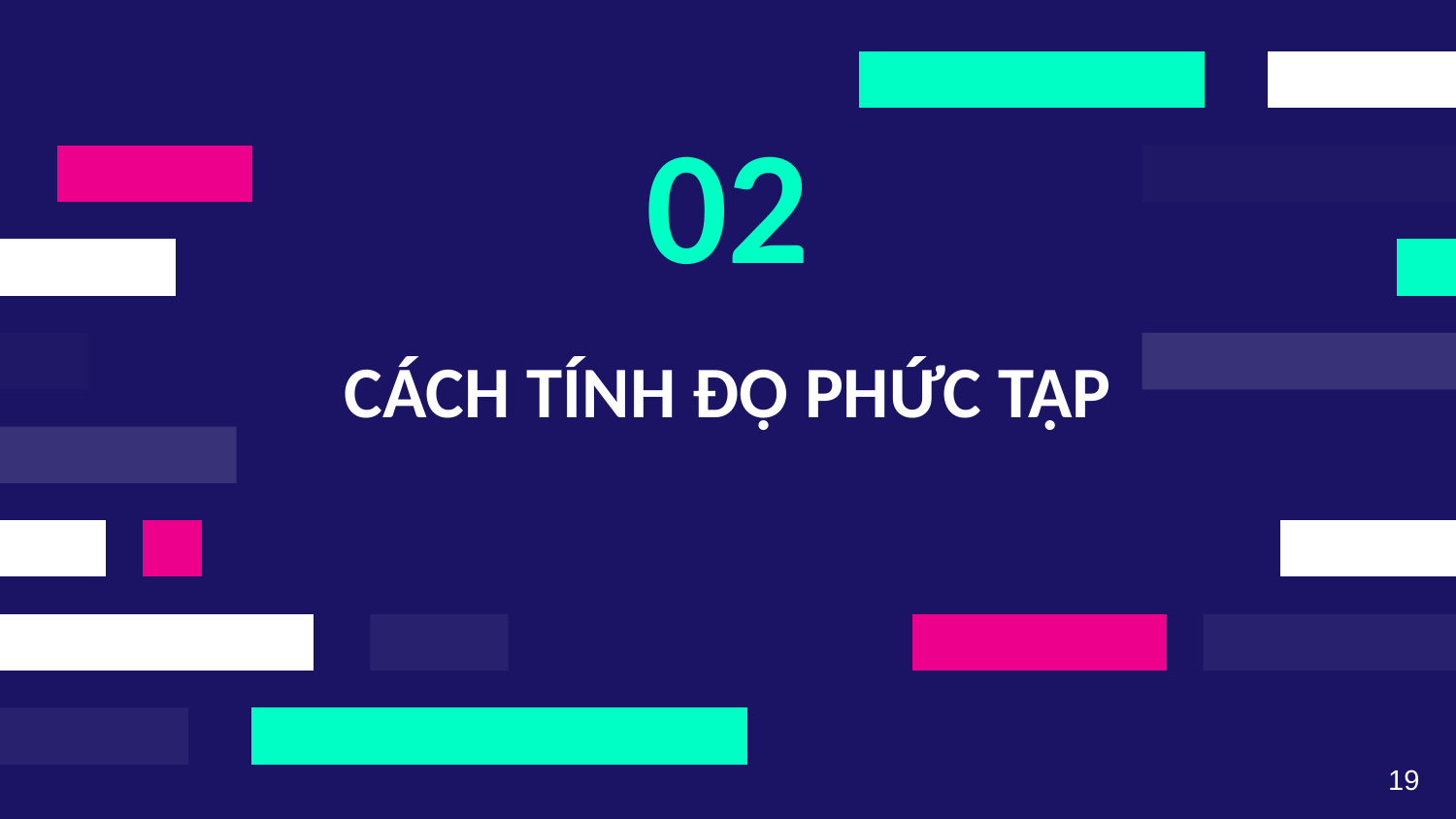

02
# CÁCH TÍNH ĐỘ PHỨC TẠP
19